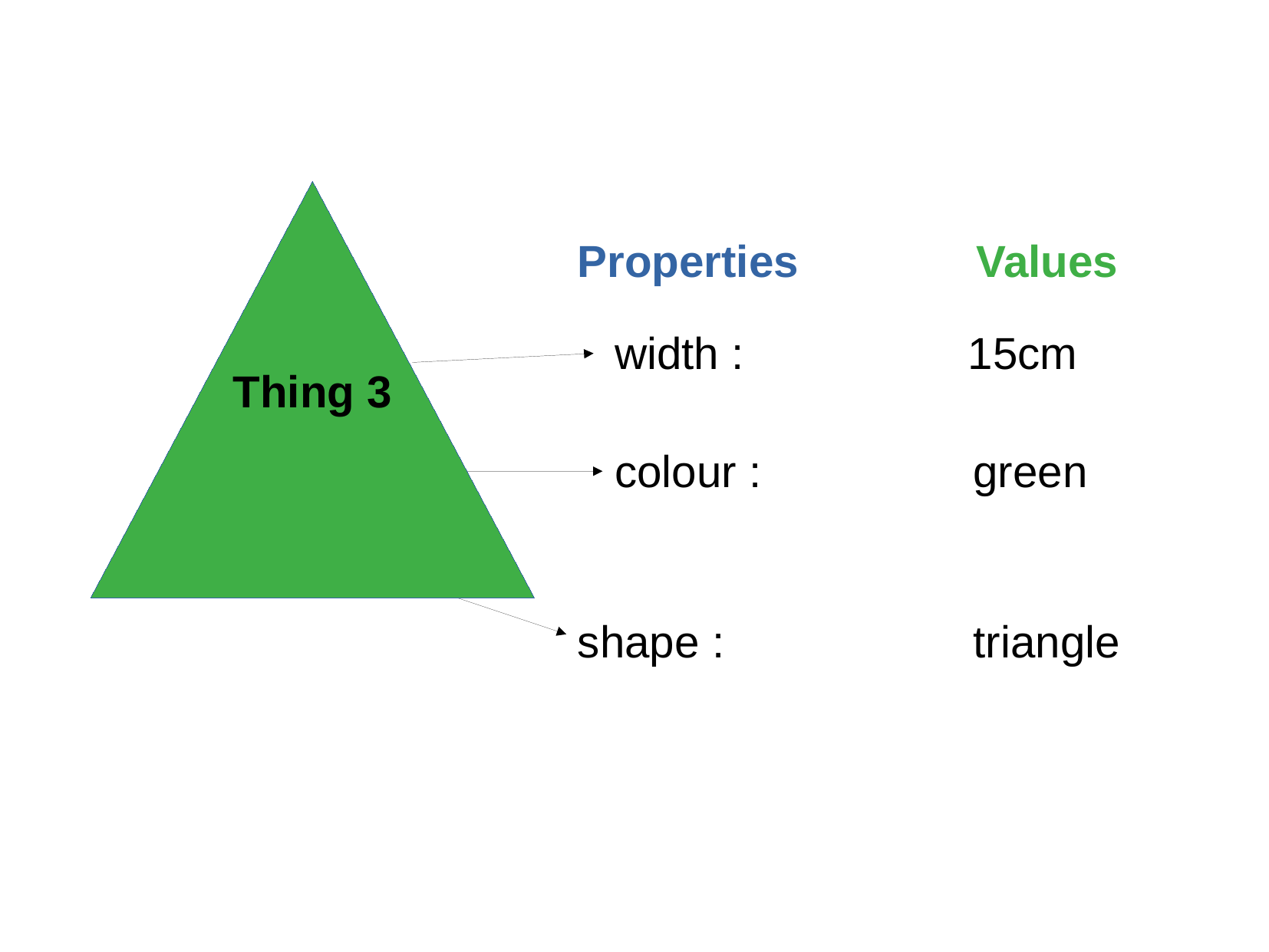

Thing 3
Properties
Values
width :                  15cm

colour :                 green

shape :                    triangle